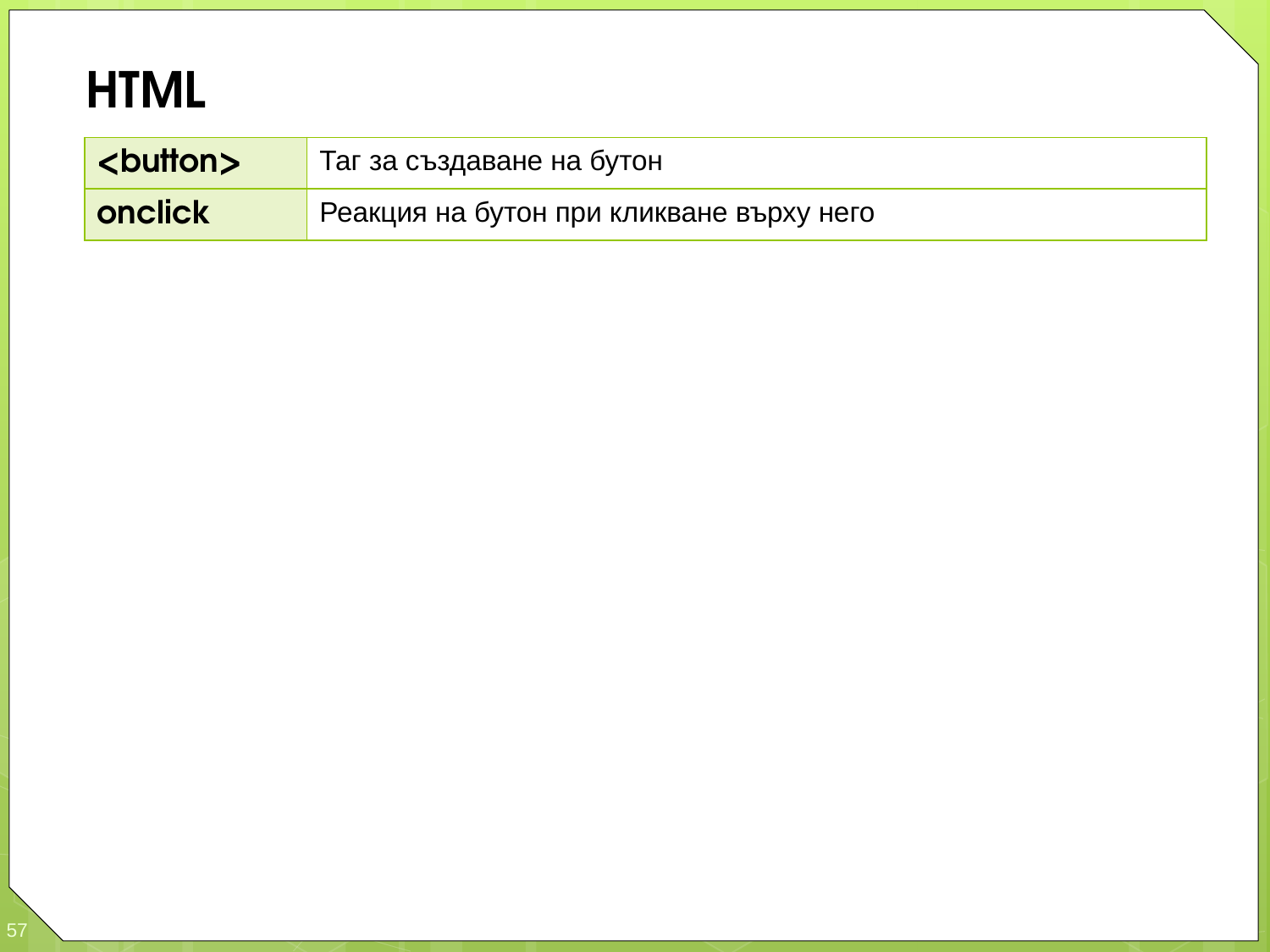

HTML

| <button> | Таг за създаване на бутон |
| --- | --- |
| onclick | Реакция на бутон при кликване върху него |